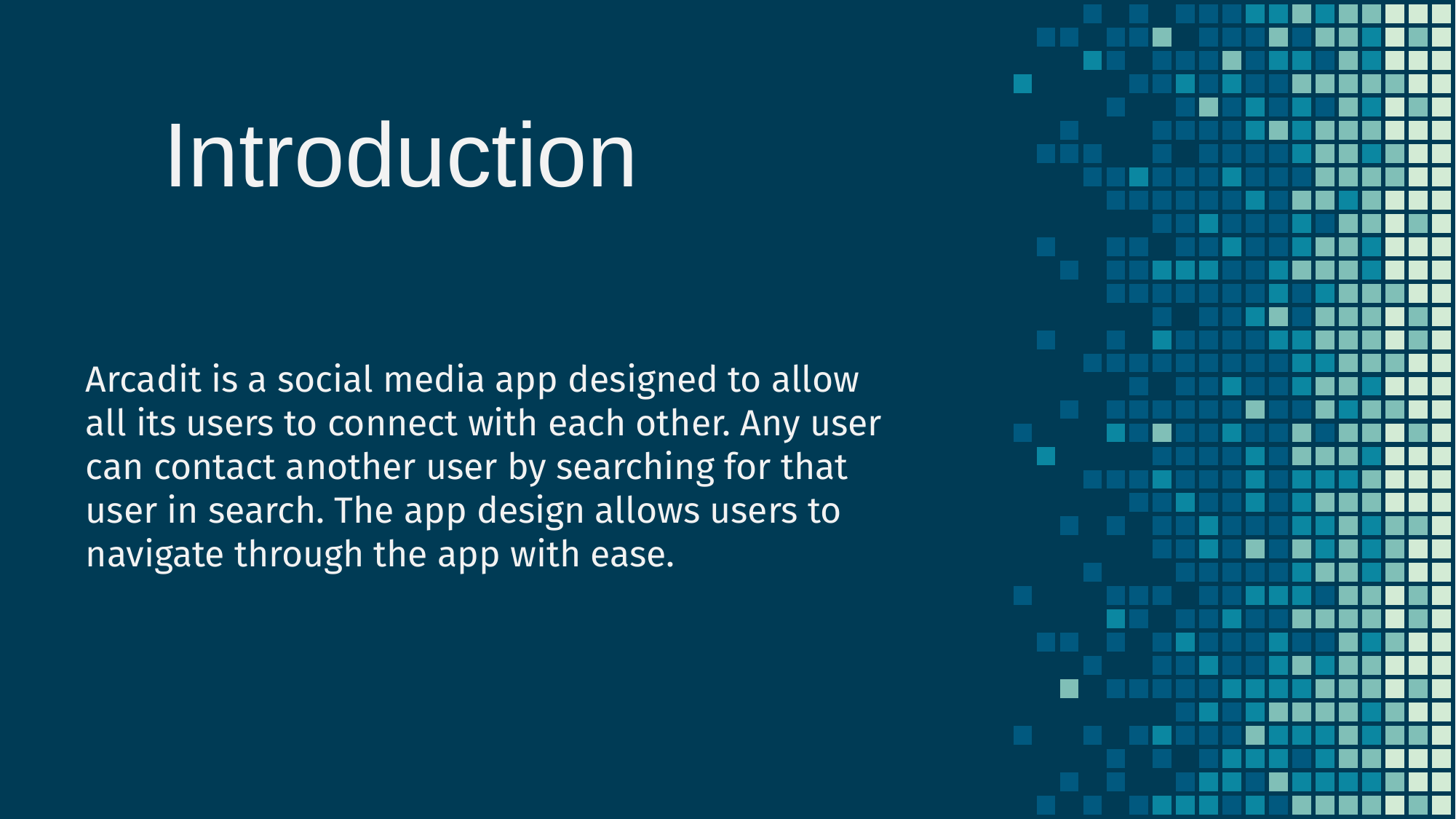

Introduction
Arcadit is a social media app designed to allow all its users to connect with each other. Any user can contact another user by searching for that user in search. The app design allows users to navigate through the app with ease.